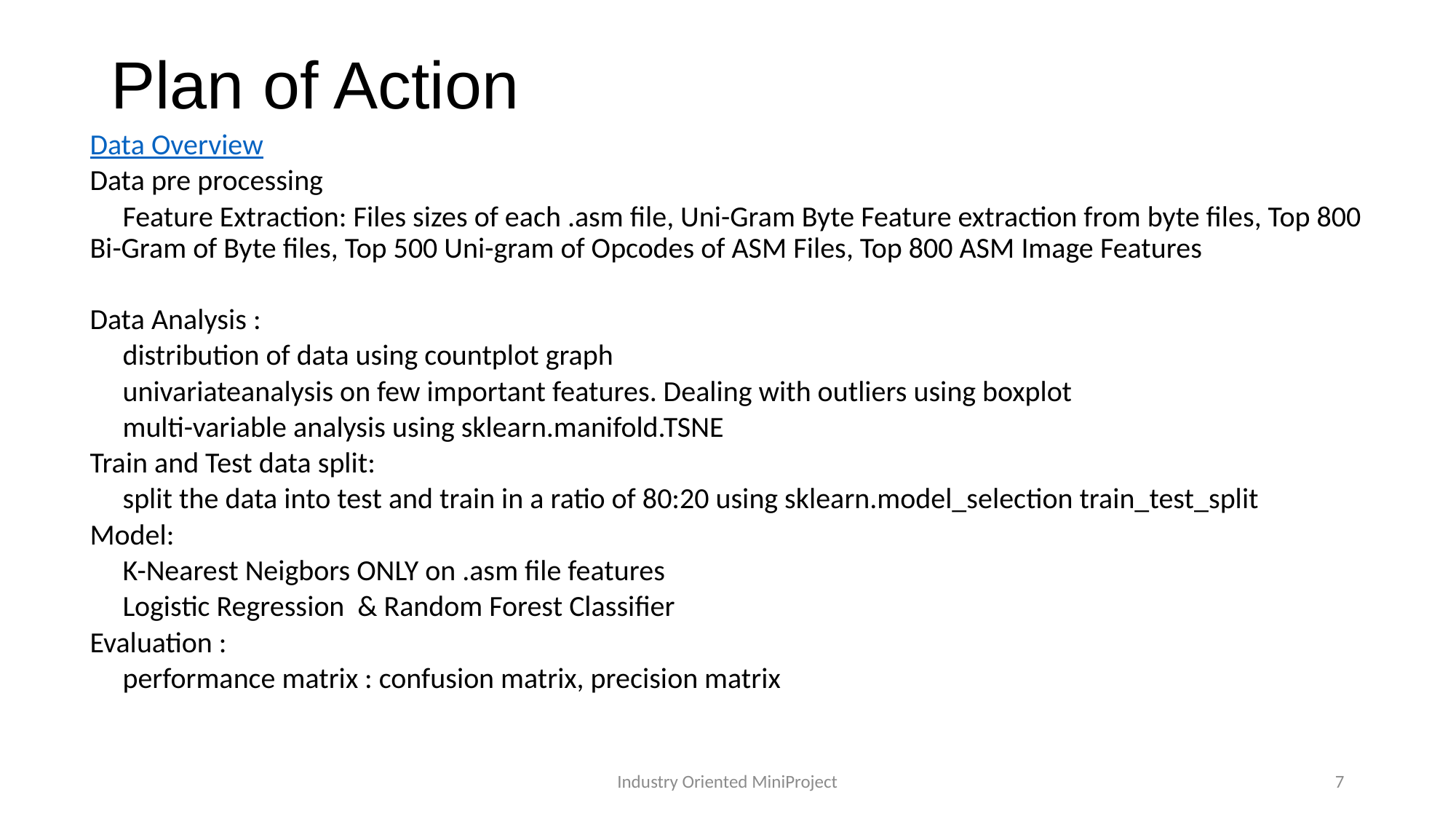

# Plan of Action
Data Overview
Data pre processing
	Feature Extraction: Files sizes of each .asm file, Uni-Gram Byte Feature extraction from byte files, Top 800 Bi-Gram of Byte files, Top 500 Uni-gram of Opcodes of ASM Files, Top 800 ASM Image Features

Data Analysis :
	distribution of data using countplot graph
	univariateanalysis on few important features. Dealing with outliers using boxplot
	multi-variable analysis using sklearn.manifold.TSNE
Train and Test data split:
	split the data into test and train in a ratio of 80:20 using sklearn.model_selection train_test_split
Model:
	K-Nearest Neigbors ONLY on .asm file features
	Logistic Regression  & Random Forest Classifier
Evaluation :
  	performance matrix : confusion matrix, precision matrix
Industry Oriented MiniProject
7